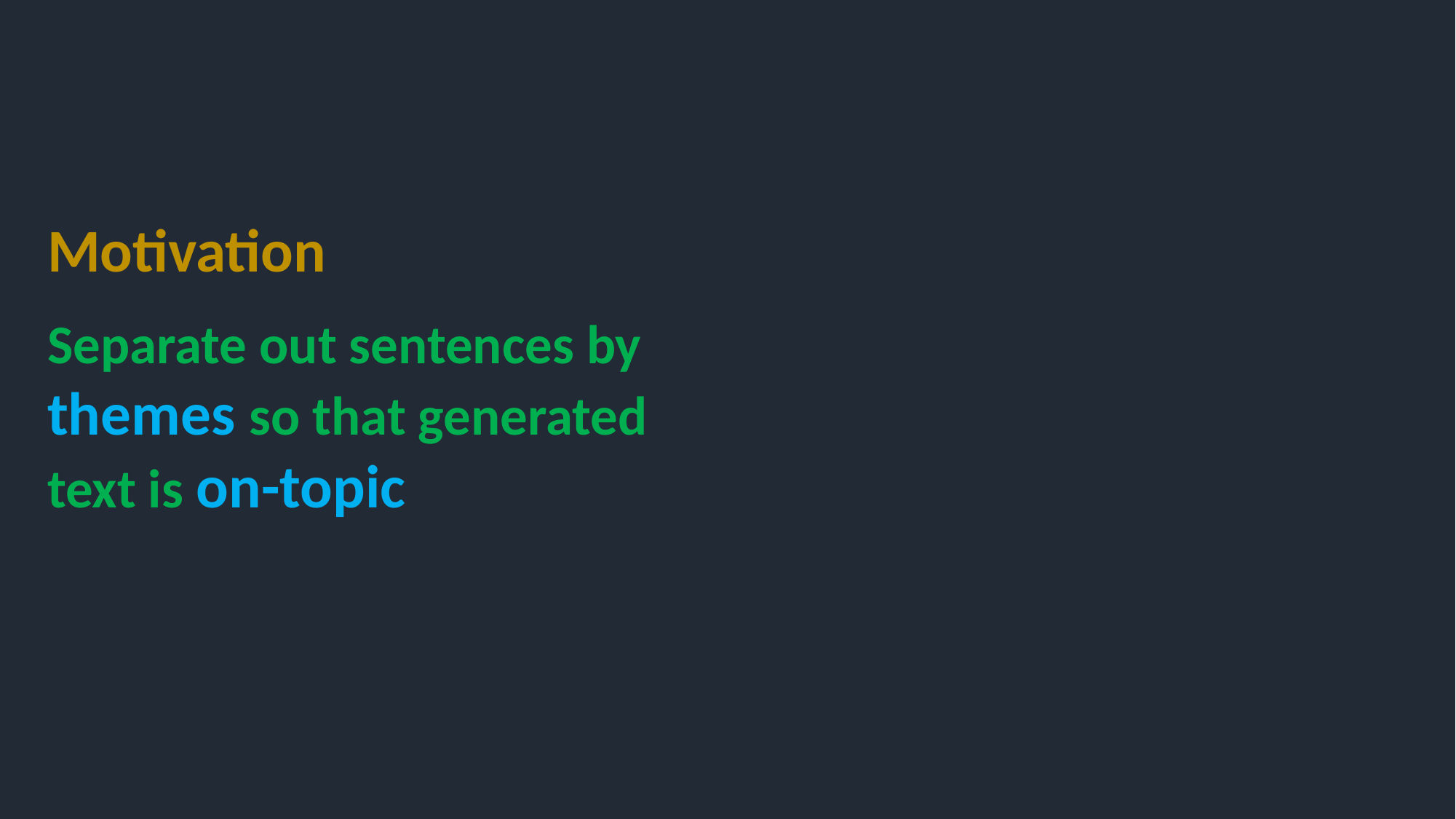

Motivation
Separate out sentences by themes so that generated text is on-topic